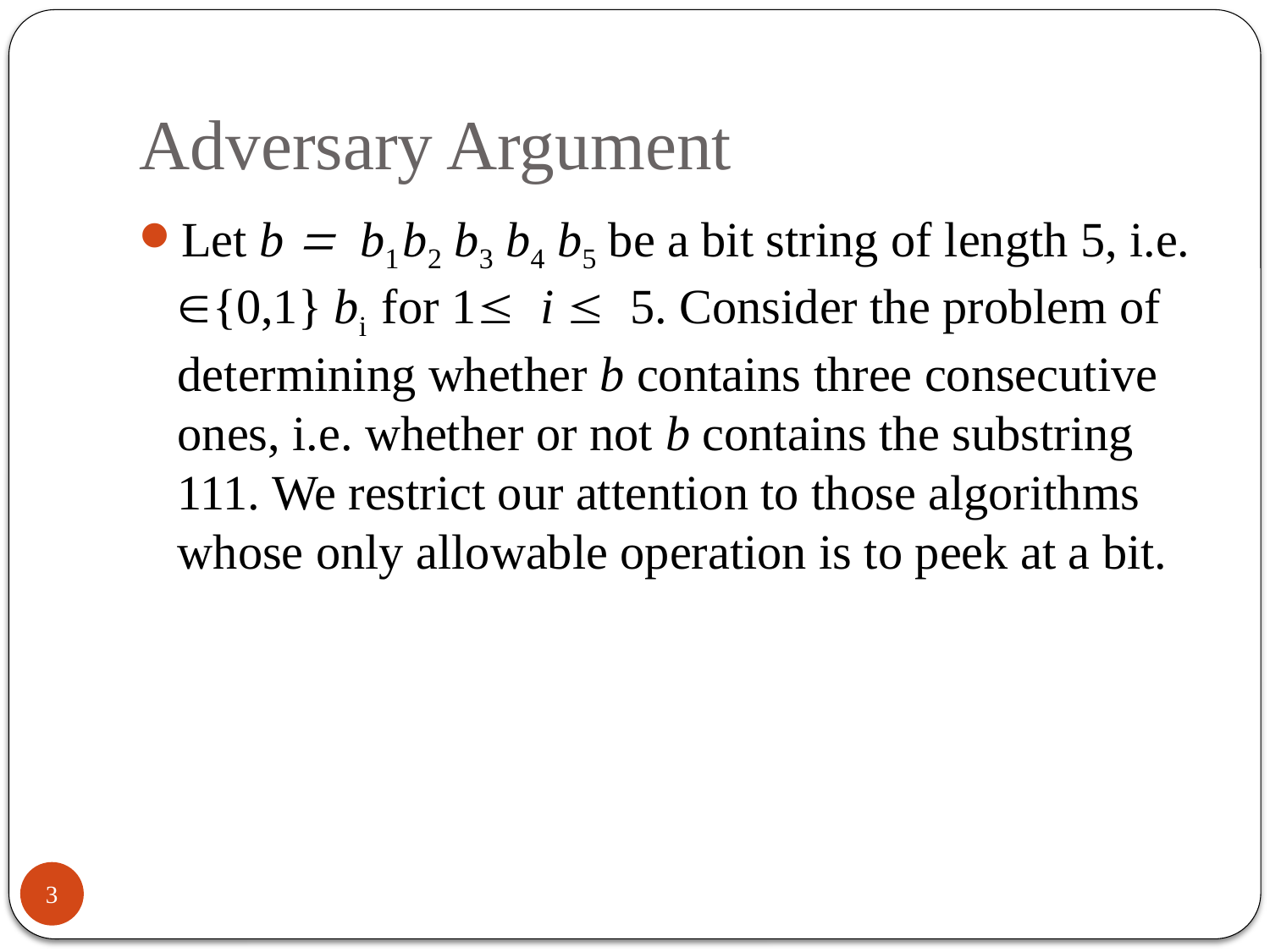

# Adversary Argument
Let b = b1 b2 b3 b4 b5 be a bit string of length 5, i.e. ∈{0,1} bi  for 1≤ i ≤ 5. Consider the problem of determining whether b contains three consecutive ones, i.e. whether or not b contains the substring 111. We restrict our attention to those algorithms whose only allowable operation is to peek at a bit.
3